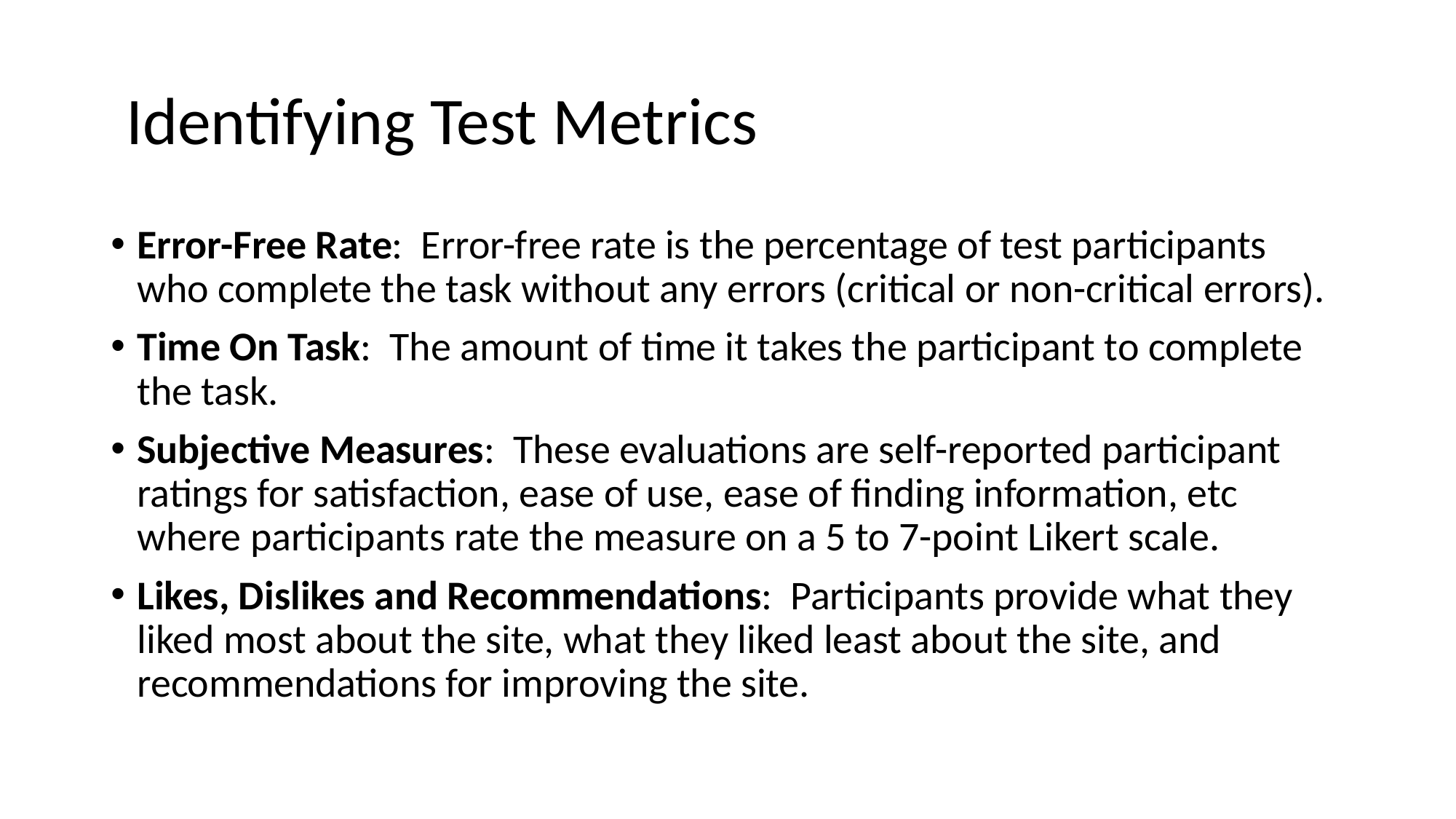

# Identifying Test Metrics
Error-Free Rate:  Error-free rate is the percentage of test participants who complete the task without any errors (critical or non-critical errors).
Time On Task:  The amount of time it takes the participant to complete the task.
Subjective Measures:  These evaluations are self-reported participant ratings for satisfaction, ease of use, ease of finding information, etc where participants rate the measure on a 5 to 7-point Likert scale.
Likes, Dislikes and Recommendations:  Participants provide what they liked most about the site, what they liked least about the site, and recommendations for improving the site.